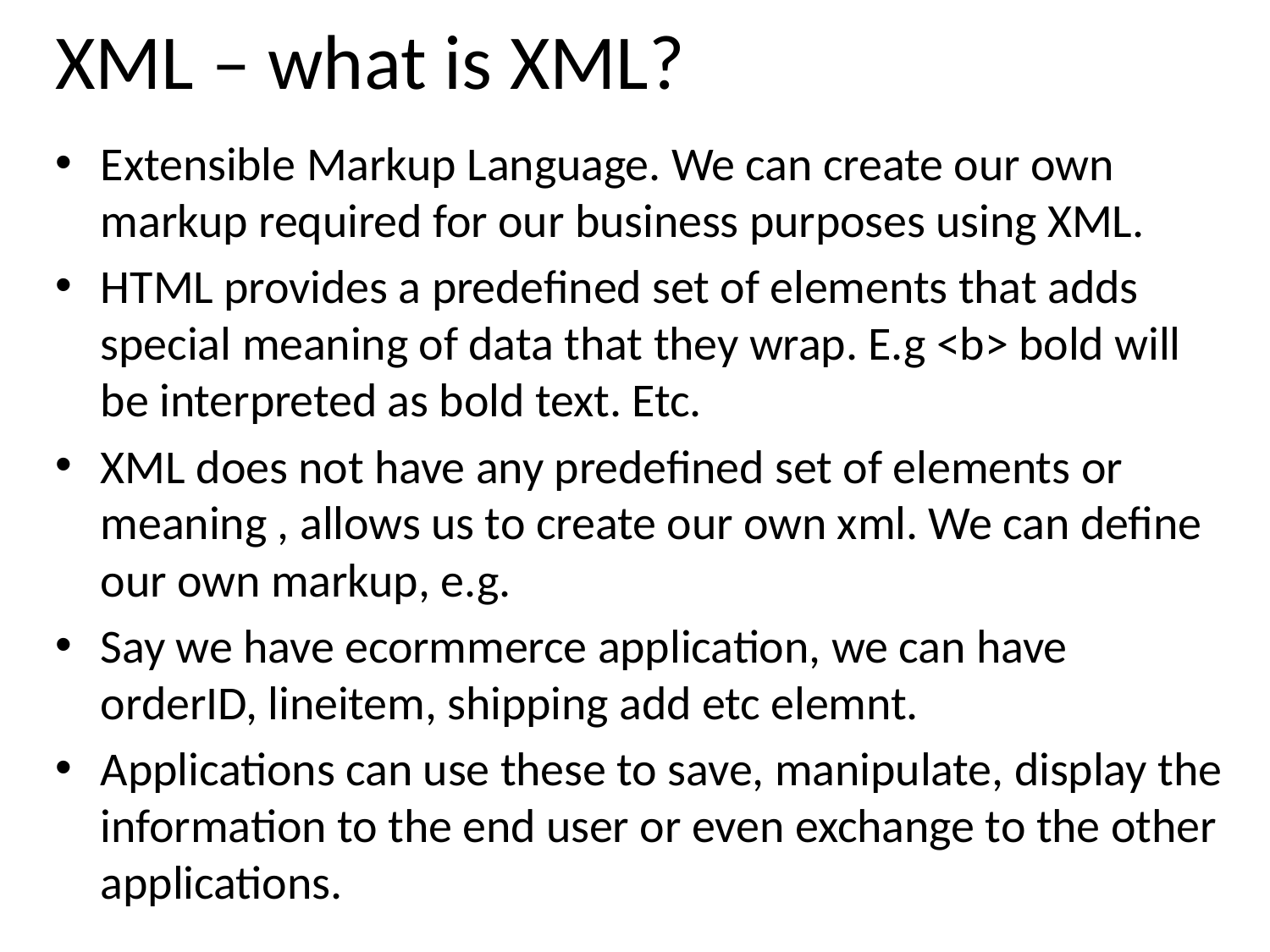

# XML – what is XML?
Extensible Markup Language. We can create our own markup required for our business purposes using XML.
HTML provides a predefined set of elements that adds special meaning of data that they wrap. E.g <b> bold will be interpreted as bold text. Etc.
XML does not have any predefined set of elements or meaning , allows us to create our own xml. We can define our own markup, e.g.
Say we have ecormmerce application, we can have orderID, lineitem, shipping add etc elemnt.
Applications can use these to save, manipulate, display the information to the end user or even exchange to the other applications.